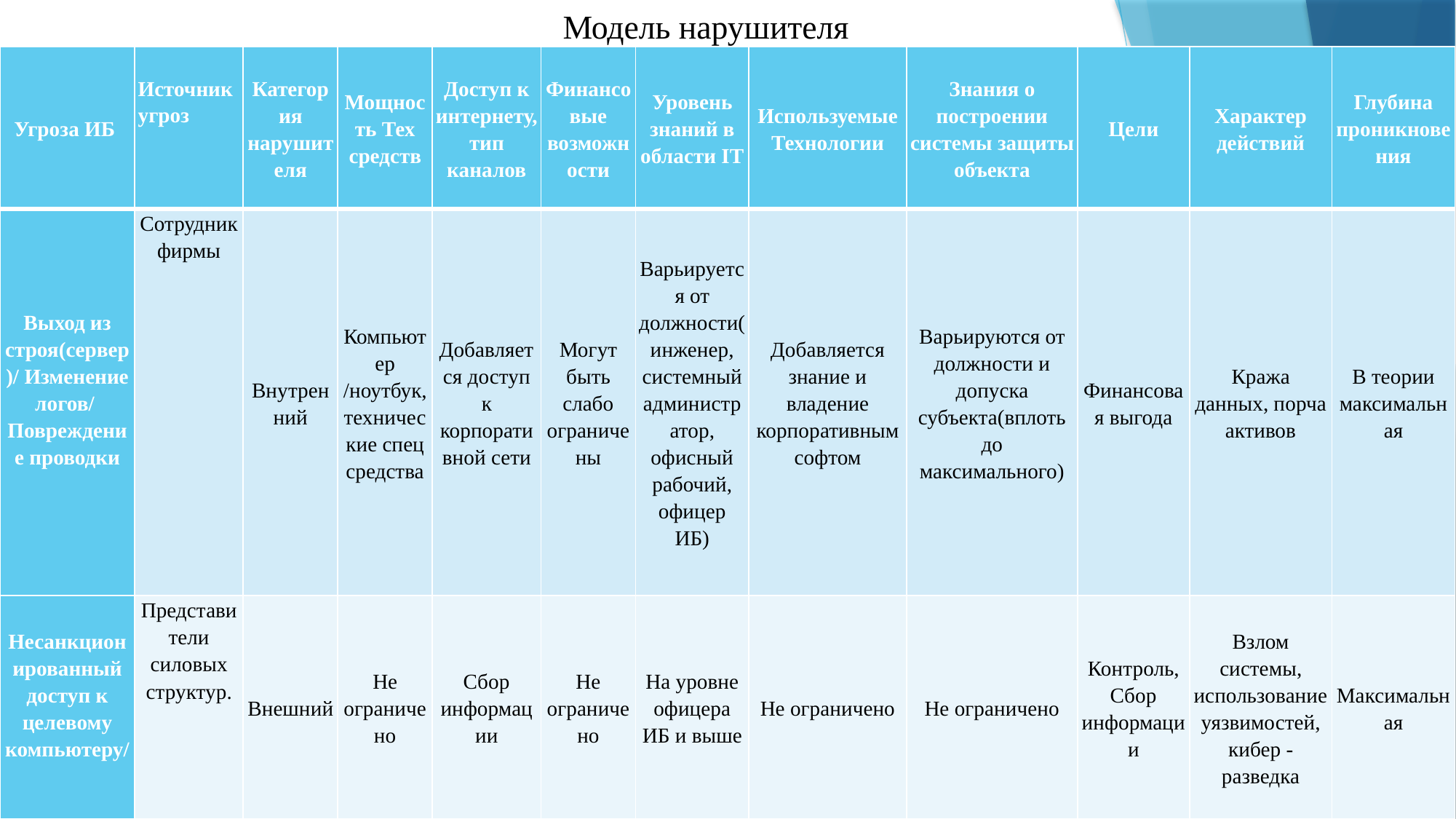

# Модель нарушителя
| Угроза ИБ | Источник угроз | Категория нарушителя | Мощность Тех средств | Доступ к интернету, тип каналов | Финансовые возможности | Уровень знаний в области IT | Используемые Технологии | Знания о построении системы защиты объекта | Цели | Характер действий | Глубина проникновения |
| --- | --- | --- | --- | --- | --- | --- | --- | --- | --- | --- | --- |
| Выход из строя(сервер)/ Изменение логов/ Повреждение проводки | Сотрудник фирмы | Внутренний | Компьютер /ноутбук, технические спец средства | Добавляется доступ к корпоративной сети | Могут быть слабо ограничены | Варьируется от должности(инженер, системный администратор, офисный рабочий, офицер ИБ) | Добавляется знание и владение корпоративным софтом | Варьируются от должности и допуска субъекта(вплоть до максимального) | Финансовая выгода | Кража данных, порча активов | В теории максимальная |
| Несанкционированный доступ к целевому компьютеру/ | Представители силовых структур. | Внешний | Не ограничено | Сбор информации | Не ограничено | На уровне офицера ИБ и выше | Не ограничено | Не ограничено | Контроль, Сбор информации | Взлом системы, использование уязвимостей, кибер - разведка | Максимальная |